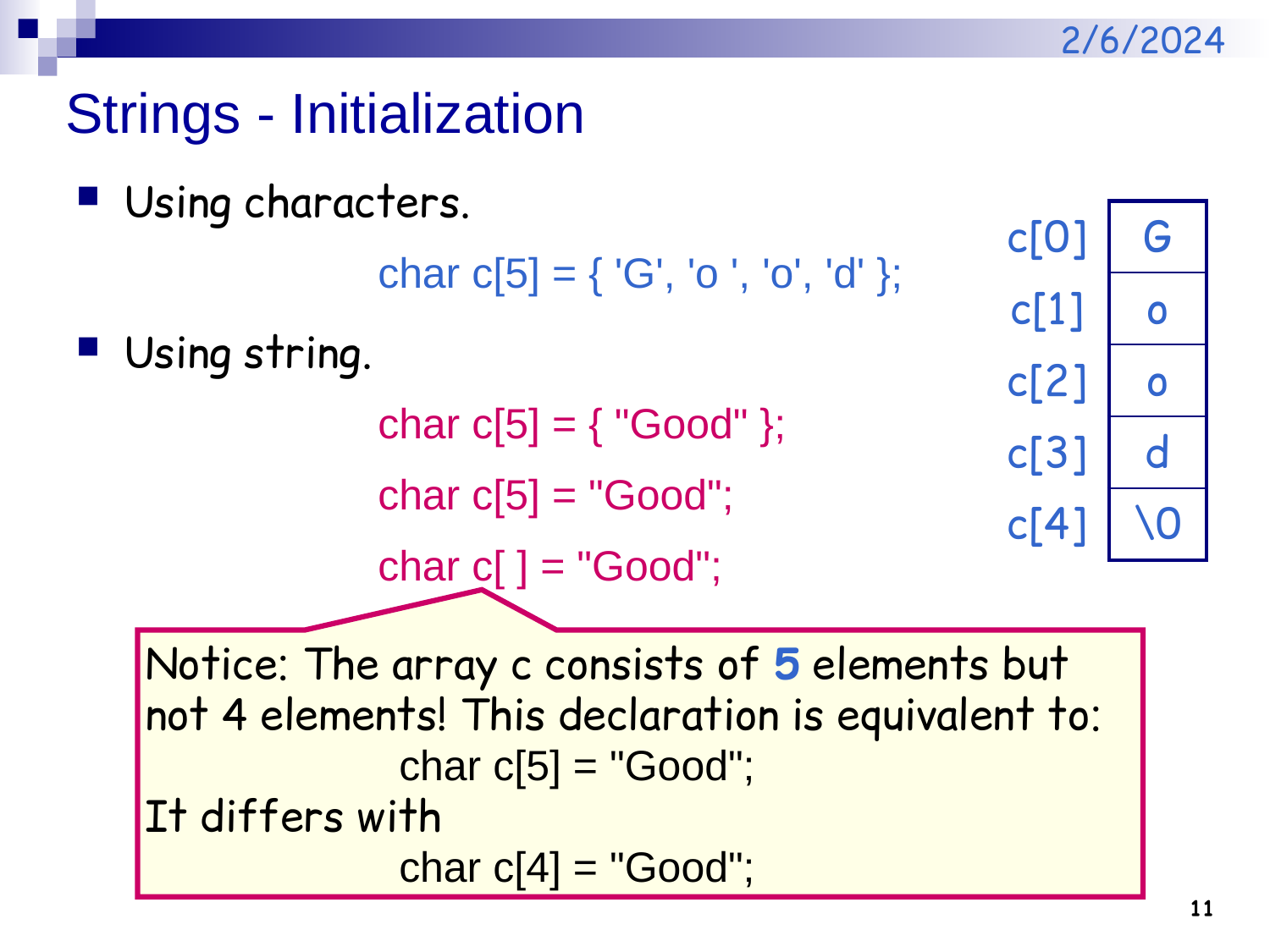

2/6/2024
# Strings - Initialization
Using characters.
		char c[5] = { 'G', 'o ', 'o', 'd' };
Using string.
 		char c[5] = { "Good" };
 		char c[5] = "Good";
 		char c[ ] = "Good";
| c[0] | G |
| --- | --- |
| c[1] | o |
| c[2] | o |
| c[3] | d |
| c[4] | \0 |
Notice: The array c consists of 5 elements but not 4 elements! This declaration is equivalent to:
		char c[5] = "Good";
It differs with
		char c[4] = "Good";